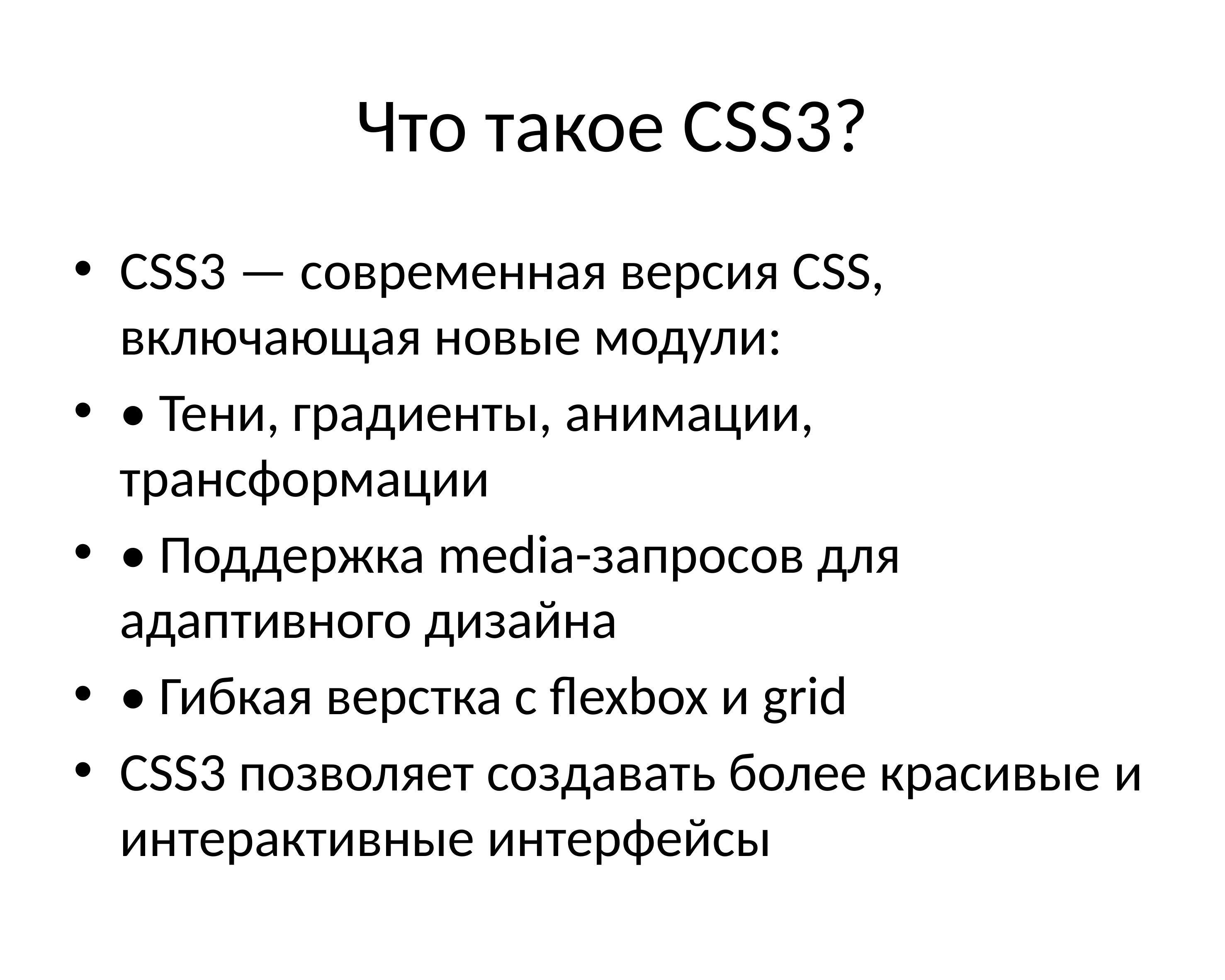

# Что такое CSS3?
CSS3 — современная версия CSS, включающая новые модули:
• Тени, градиенты, анимации, трансформации
• Поддержка media-запросов для адаптивного дизайна
• Гибкая верстка с flexbox и grid
CSS3 позволяет создавать более красивые и интерактивные интерфейсы